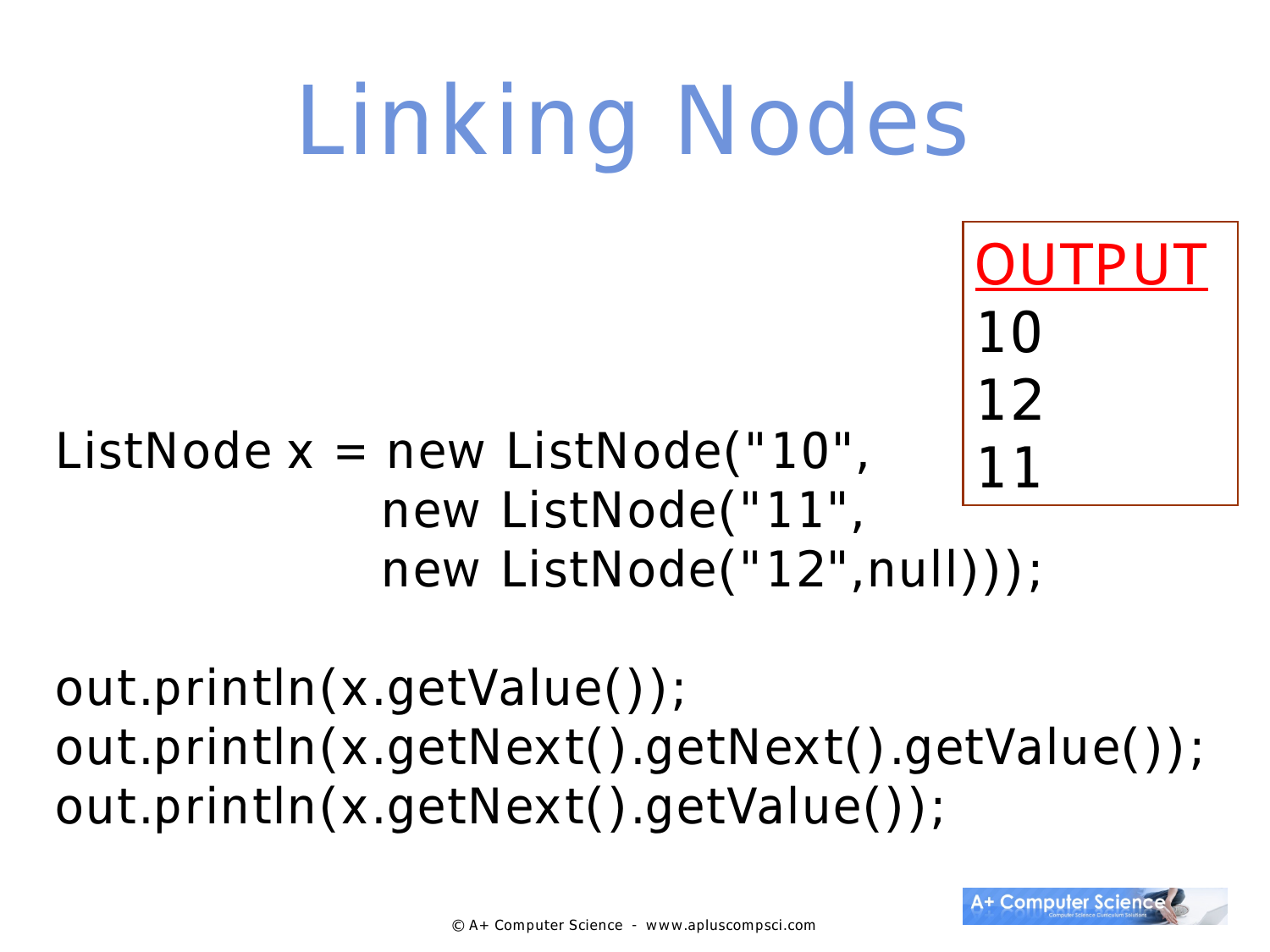

Linking Nodes
OUTPUT10
12
11
ListNode x = new ListNode("10",
		     new ListNode("11",
		     new ListNode("12",null)));

out.println(x.getValue());
out.println(x.getNext().getNext().getValue());
out.println(x.getNext().getValue());

© A+ Computer Science  -  www.apluscompsci.com